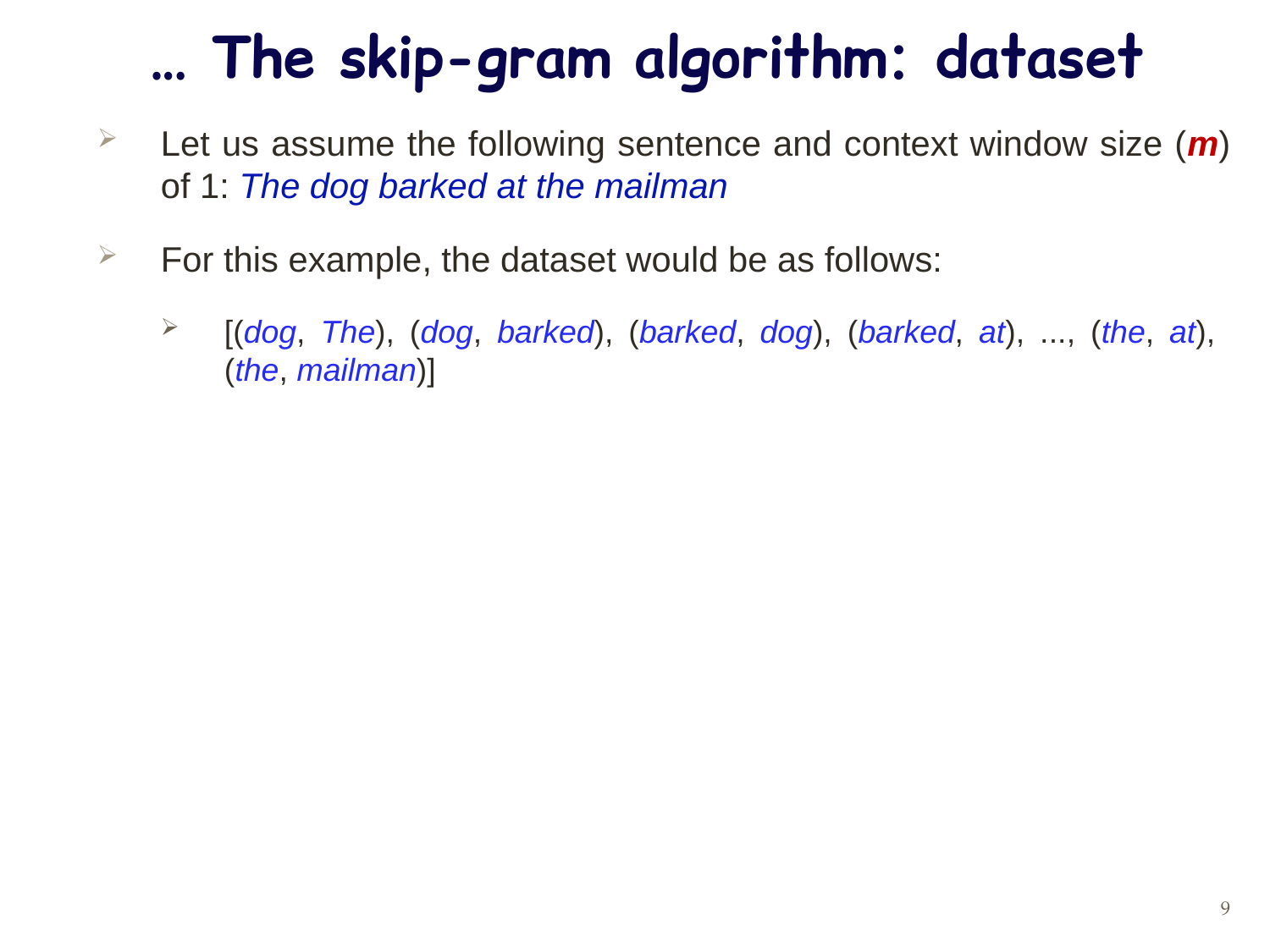

# … The skip-gram algorithm: dataset
Let us assume the following sentence and context window size (m) of 1: The dog barked at the mailman
For this example, the dataset would be as follows:
[(dog, The), (dog, barked), (barked, dog), (barked, at), ..., (the, at),  (the, mailman)]
9